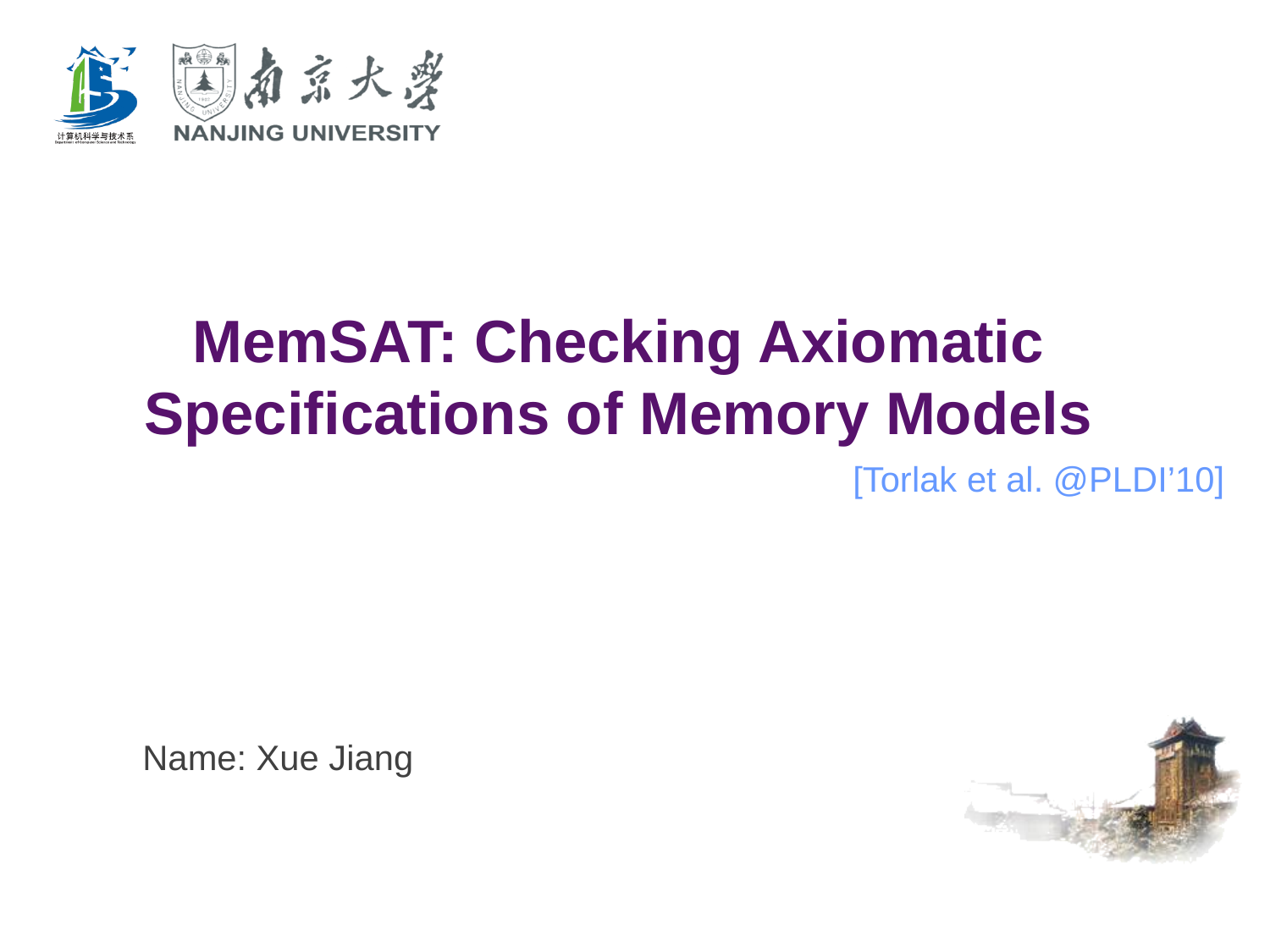

MemSAT: Checking Axiomatic
Specifications of Memory Models

                                                                        [Torlak et al. @PLDI’10]

Name: Xue Jiang